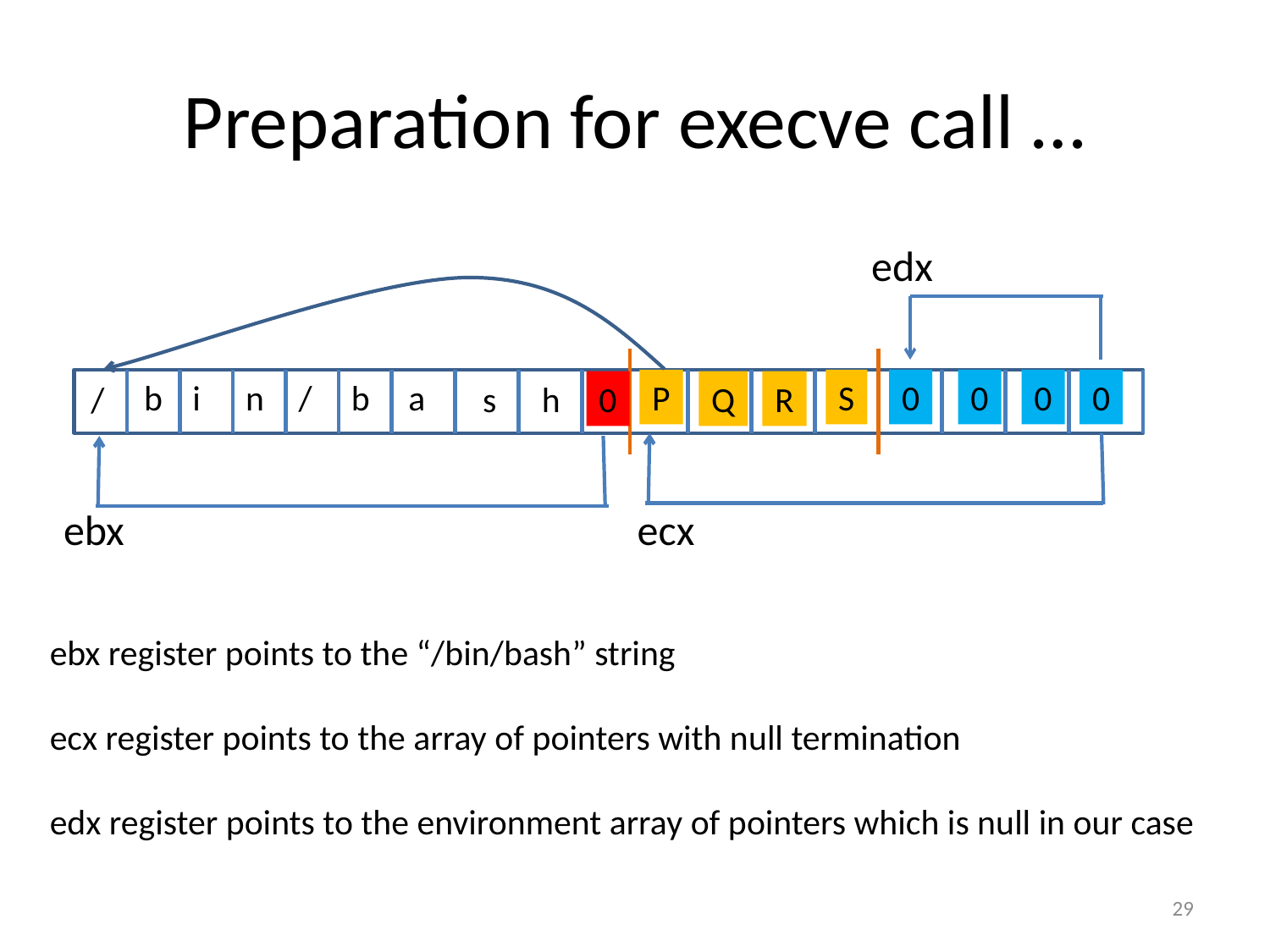

# Preparation for execve call …
edx

b
i
n
/
b
a
P
S
0
0
0
0
/
s
h
0
Q
R
ebx
ecx
ebx register points to the “/bin/bash” string

ecx register points to the array of pointers with null termination

edx register points to the environment array of pointers which is null in our case
29